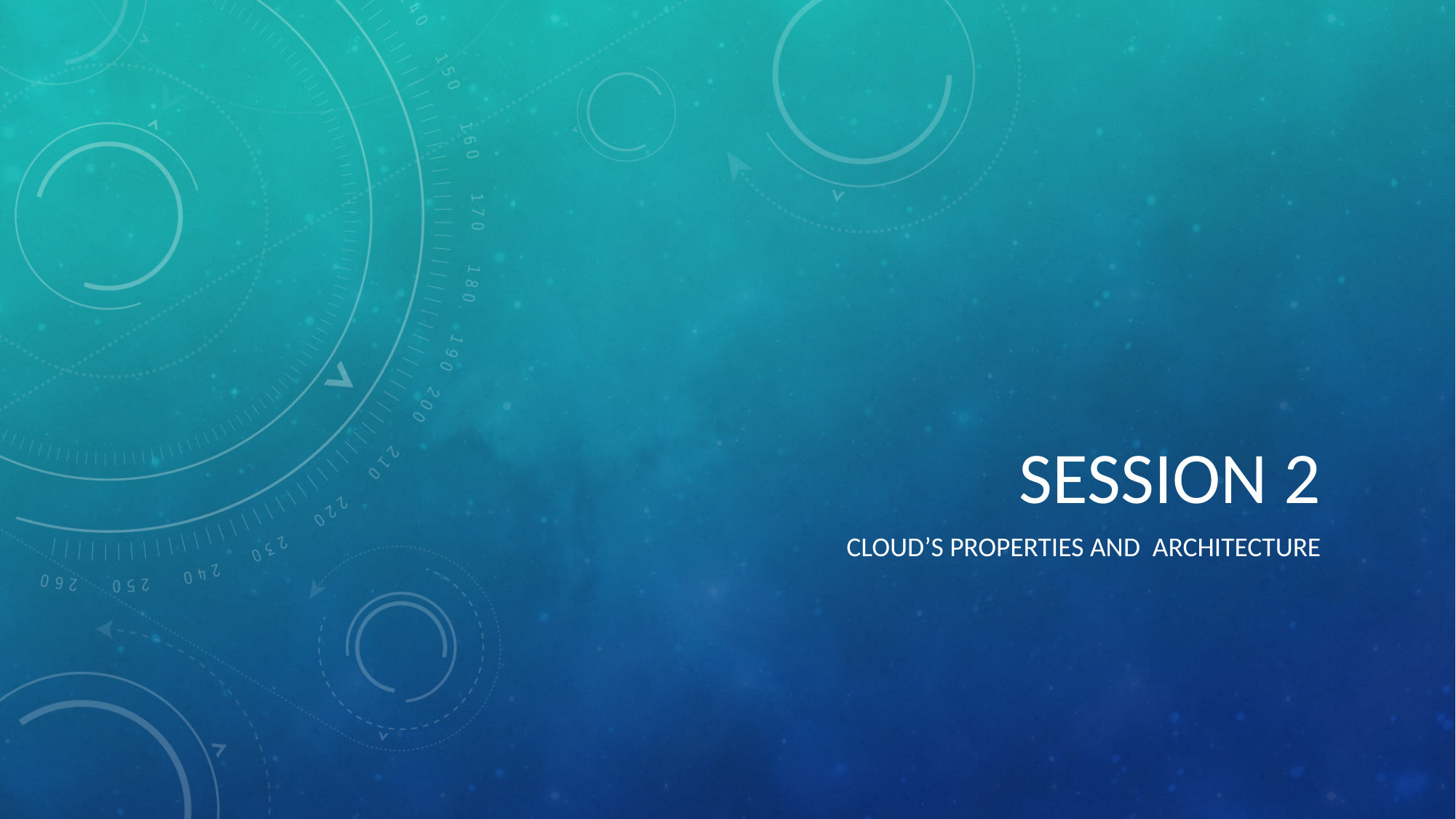

# Session 2
Cloud’s properties and  Architecture